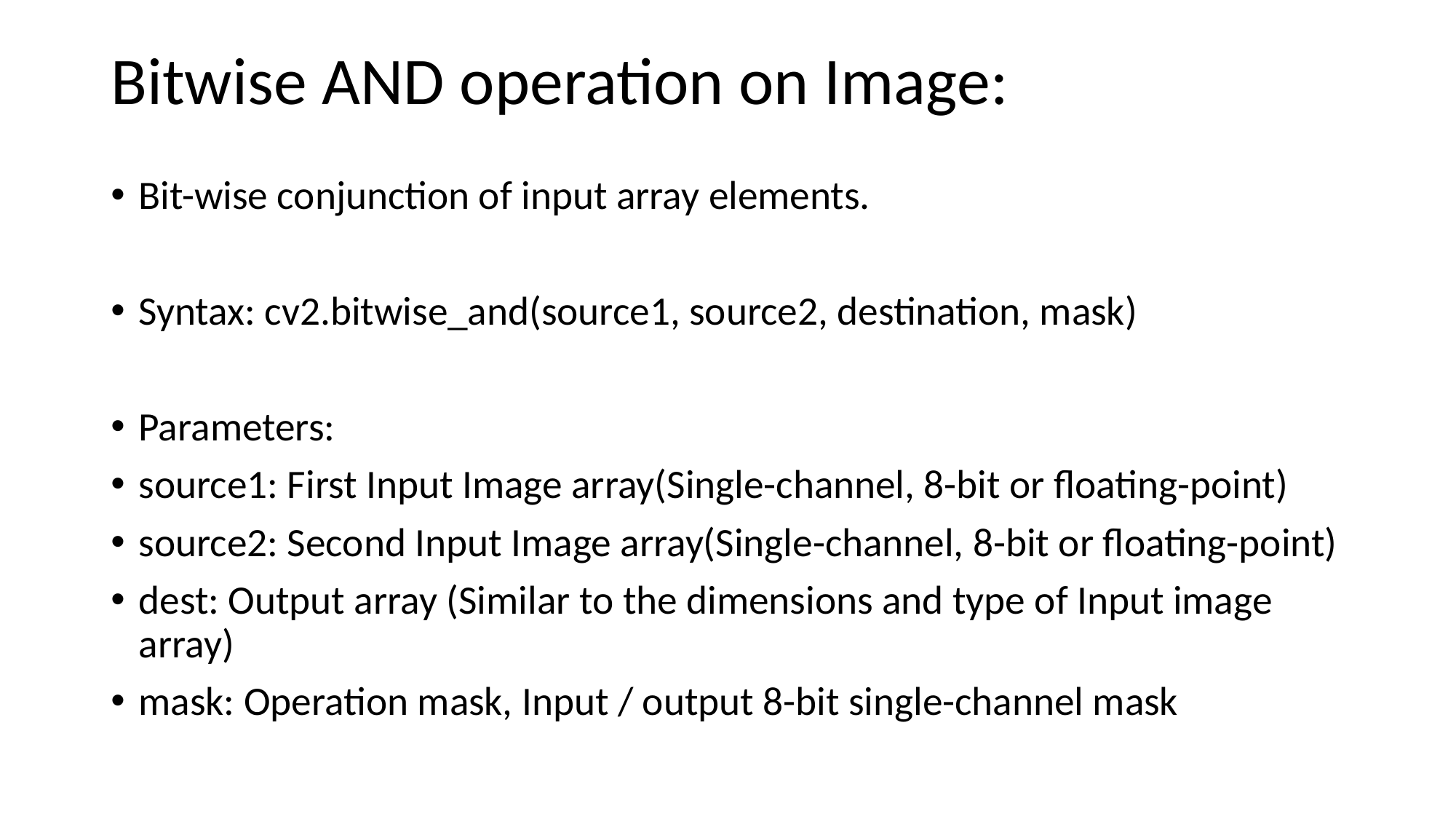

# Bitwise AND operation on Image:
Bit-wise conjunction of input array elements.

Syntax: cv2.bitwise_and(source1, source2, destination, mask)

Parameters:
source1: First Input Image array(Single-channel, 8-bit or floating-point)
source2: Second Input Image array(Single-channel, 8-bit or floating-point)
dest: Output array (Similar to the dimensions and type of Input image array)
mask: Operation mask, Input / output 8-bit single-channel mask